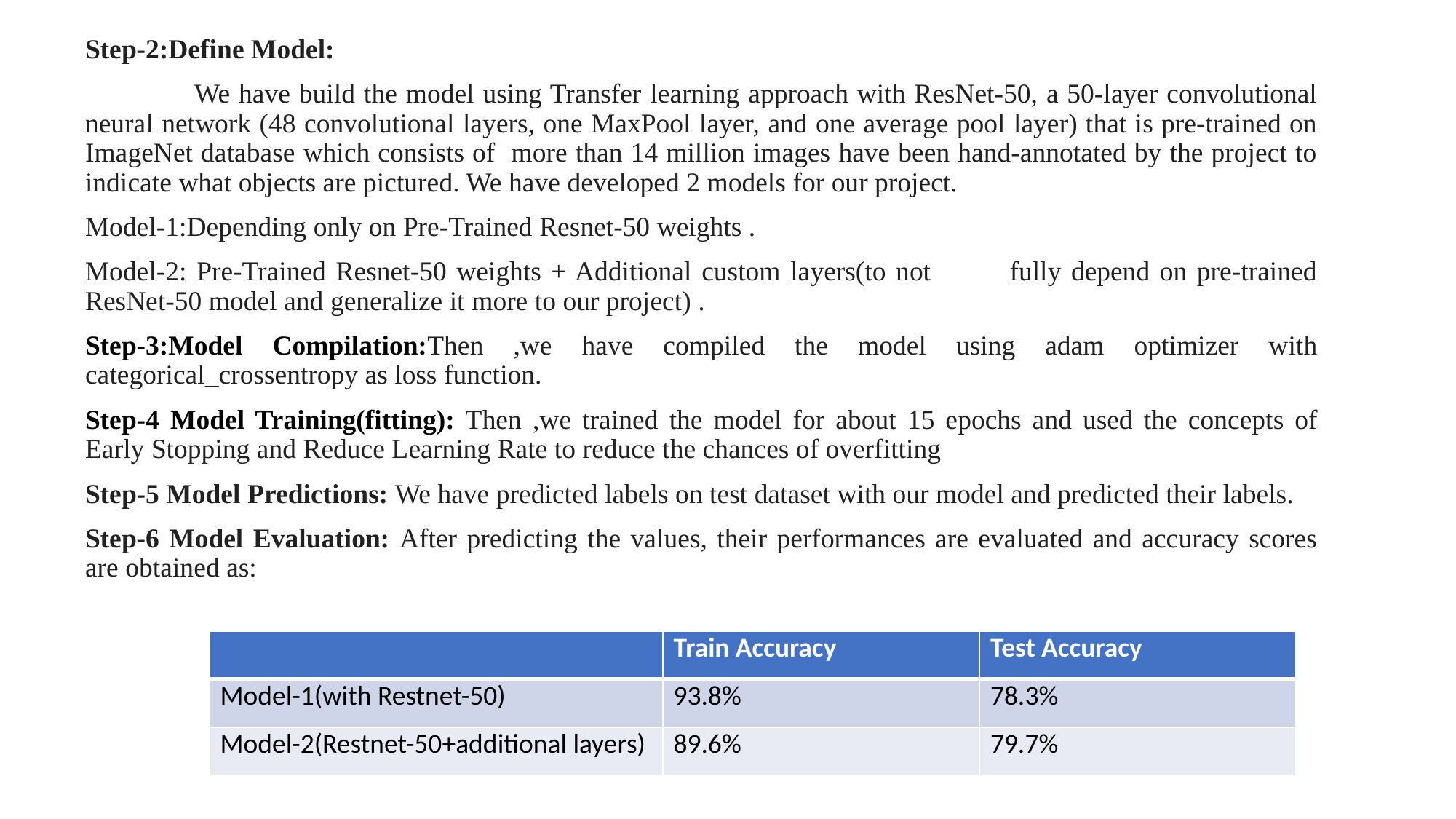

Step-2:Define Model:
	We have build the model using Transfer learning approach with ResNet-50, a 50-layer convolutional neural network (48 convolutional layers, one MaxPool layer, and one average pool layer) that is pre-trained on ImageNet database which consists of  more than 14 million images have been hand-annotated by the project to indicate what objects are pictured. We have developed 2 models for our project.
Model-1:Depending only on Pre-Trained Resnet-50 weights .
Model-2: Pre-Trained Resnet-50 weights + Additional custom layers(to not        fully depend on pre-trained ResNet-50 model and generalize it more to our project) .
Step-3:Model Compilation:Then ,we have compiled the model using adam optimizer with categorical_crossentropy as loss function.
Step-4 Model Training(fitting): Then ,we trained the model for about 15 epochs and used the concepts of Early Stopping and Reduce Learning Rate to reduce the chances of overfitting
Step-5 Model Predictions: We have predicted labels on test dataset with our model and predicted their labels.
Step-6 Model Evaluation: After predicting the values, their performances are evaluated and accuracy scores are obtained as:

|  | Train Accuracy | Test Accuracy |
| --- | --- | --- |
| Model-1(with Restnet-50) | 93.8% | 78.3% |
| Model-2(Restnet-50+additional layers) | 89.6% | 79.7% |